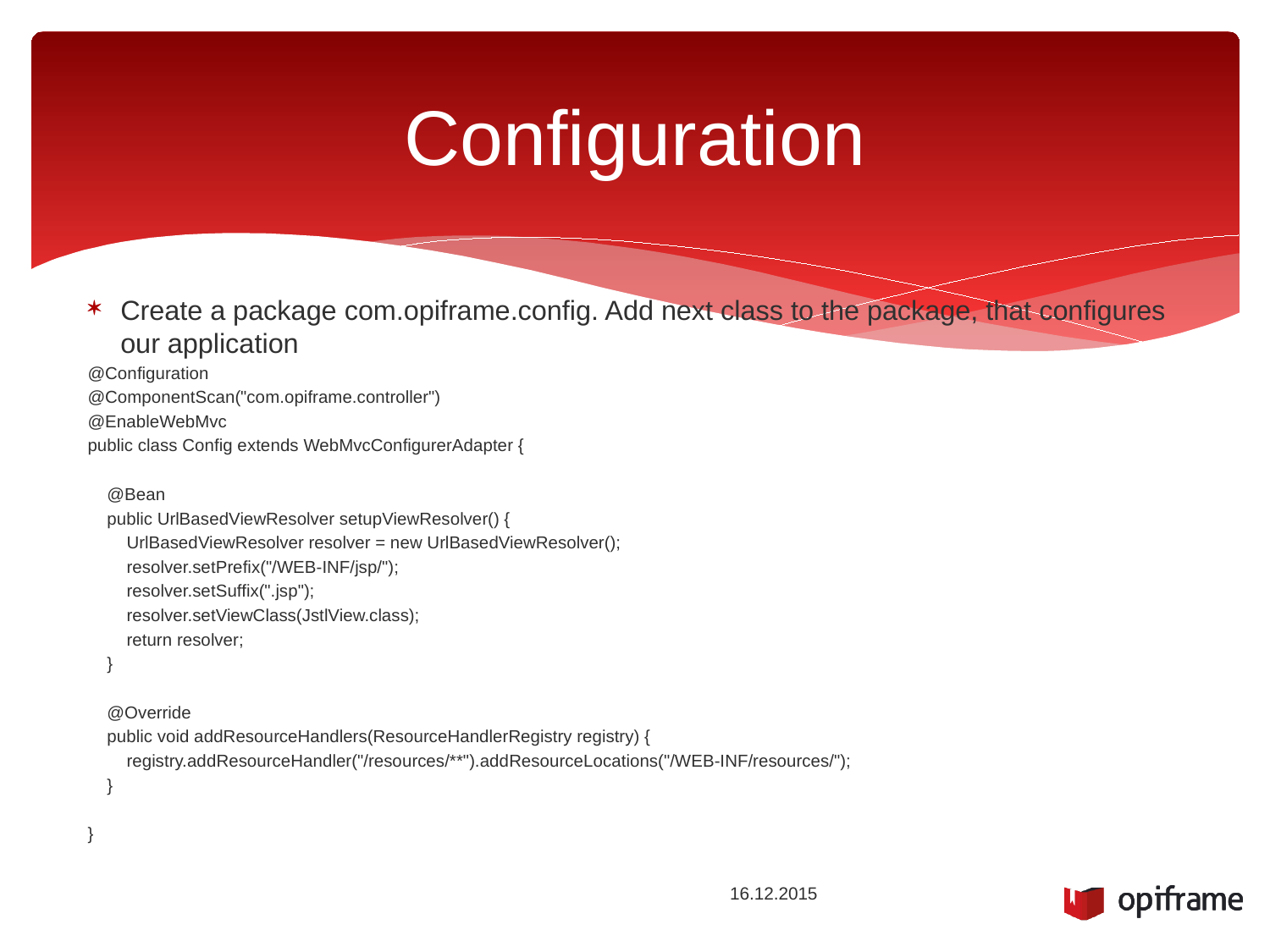

# Configuration
Create a package com.opiframe.config. Add next class to the package, that configures our application
@Configuration
@ComponentScan("com.opiframe.controller")
@EnableWebMvc
public class Config extends WebMvcConfigurerAdapter {

    @Bean
    public UrlBasedViewResolver setupViewResolver() {
        UrlBasedViewResolver resolver = new UrlBasedViewResolver();
        resolver.setPrefix("/WEB-INF/jsp/");
        resolver.setSuffix(".jsp");
        resolver.setViewClass(JstlView.class);
        return resolver;
    }

    @Override
    public void addResourceHandlers(ResourceHandlerRegistry registry) {
        registry.addResourceHandler("/resources/**").addResourceLocations("/WEB-INF/resources/");
    }

}

16.12.2015